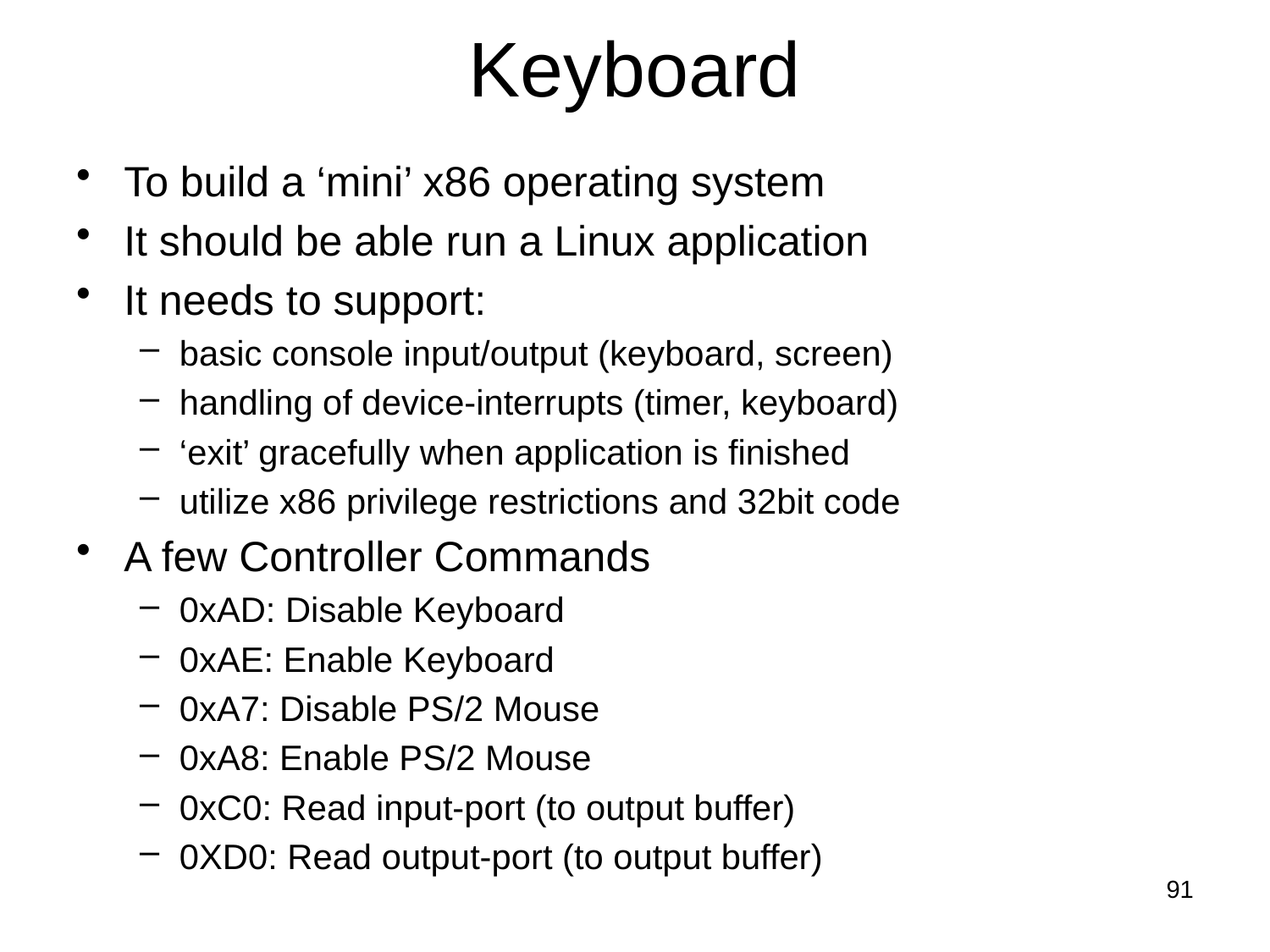

# Keyboard
To build a ‘mini’ x86 operating system
It should be able run a Linux application
It needs to support:
basic console input/output (keyboard, screen)
handling of device-interrupts (timer, keyboard)
‘exit’ gracefully when application is finished
utilize x86 privilege restrictions and 32bit code
A few Controller Commands
0xAD: Disable Keyboard
0xAE: Enable Keyboard
0xA7: Disable PS/2 Mouse
0xA8: Enable PS/2 Mouse
0xC0: Read input-port (to output buffer)
0XD0: Read output-port (to output buffer)
91